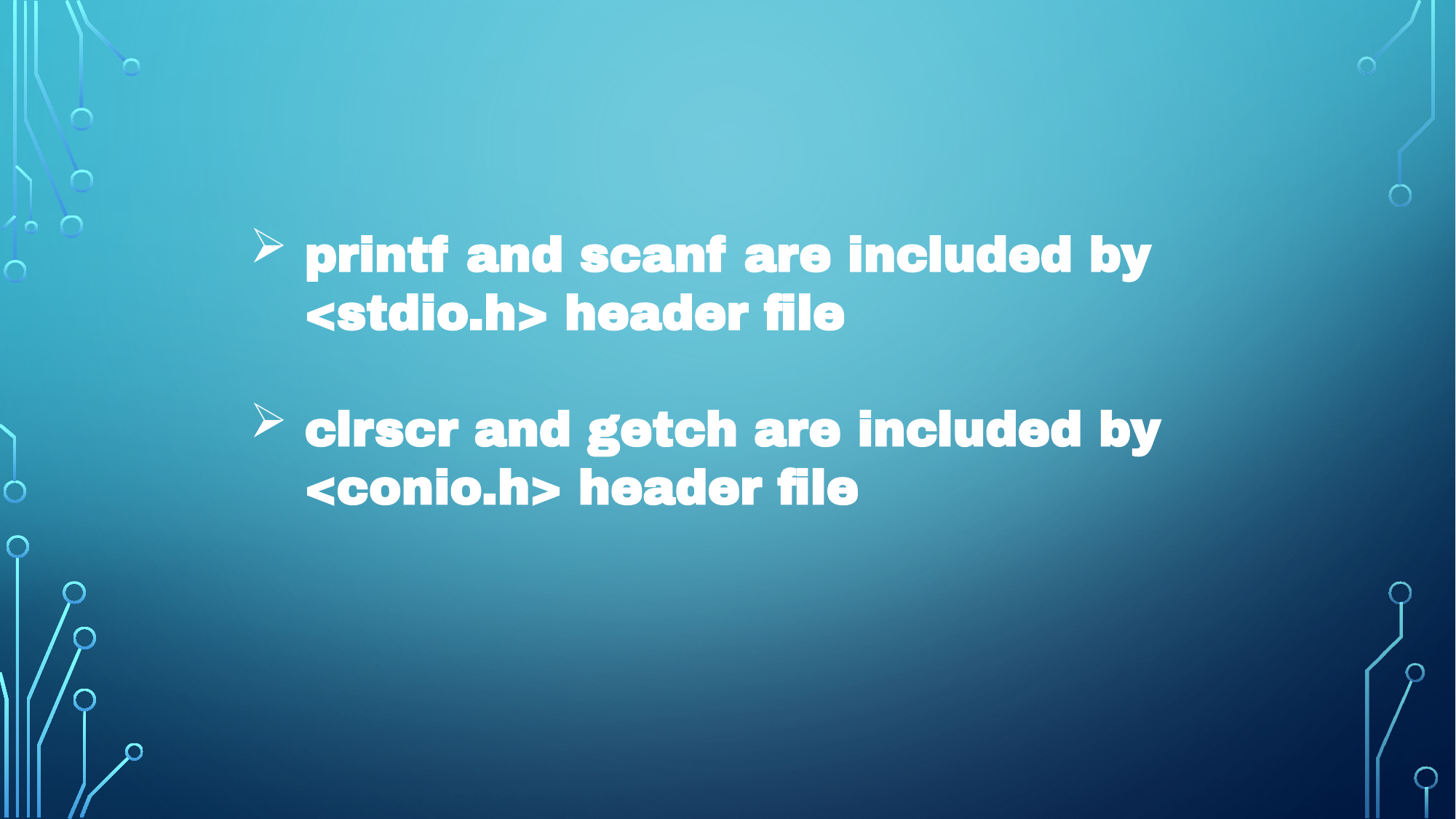

printf and scanf are included by <stdio.h> header file

clrscr and getch are included by <conio.h> header file